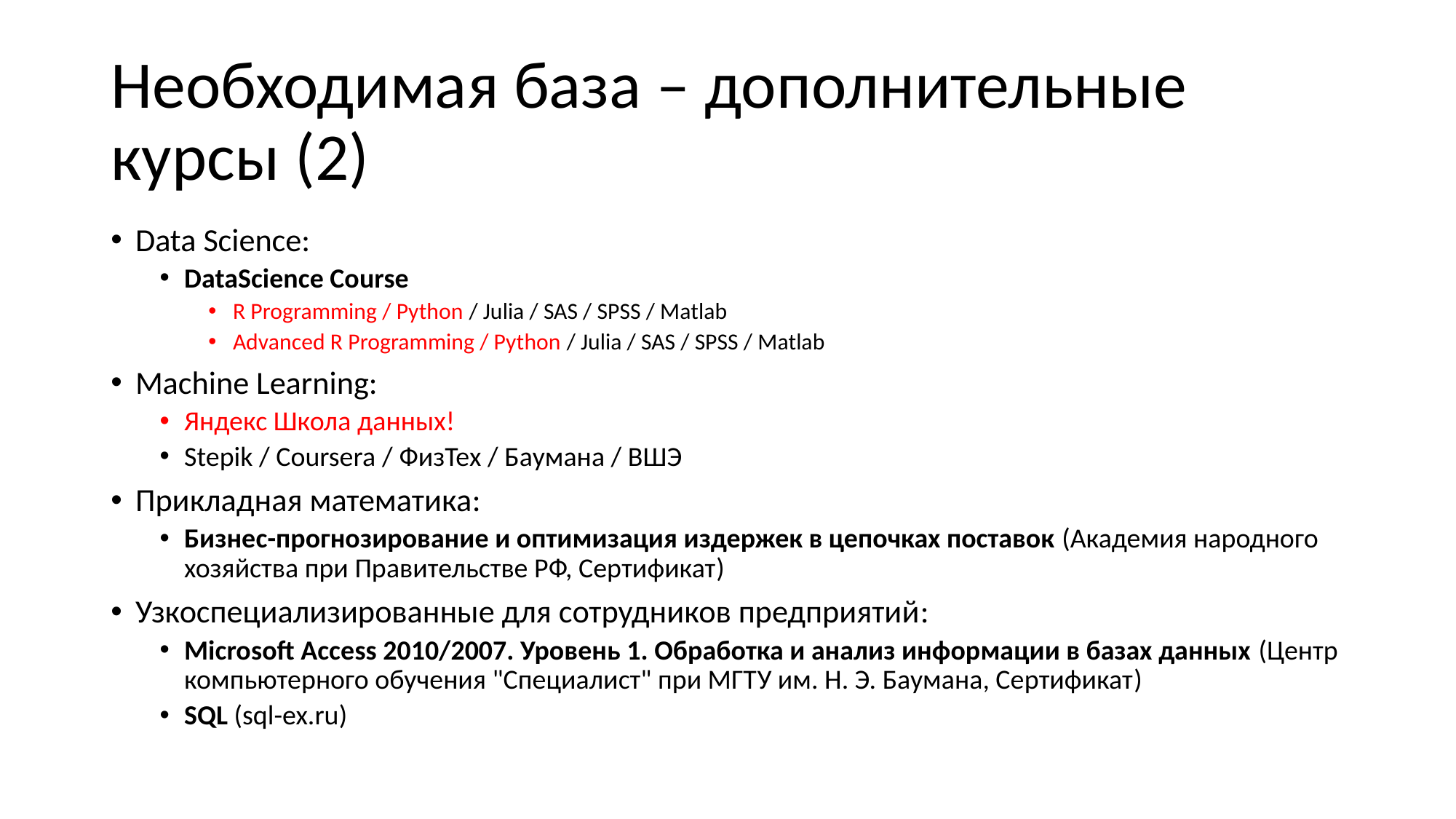

# Необходимая база – дополнительные курсы (2)
Data Science:
DataScience Course
R Programming / Python / Julia / SAS / SPSS / Matlab
Advanced R Programming / Python / Julia / SAS / SPSS / Matlab
Machine Learning:
Яндекс Школа данных!
Stepik / Coursera / ФизТех / Баумана / ВШЭ
Прикладная математика:
Бизнес-прогнозирование и оптимизация издержек в цепочках поставок (Академия народного хозяйства при Правительстве РФ, Сертификат)
Узкоспециализированные для сотрудников предприятий:
Microsoft Access 2010/2007. Уровень 1. Обработка и анализ информации в базах данных (Центр компьютерного обучения "Специалист" при МГТУ им. Н. Э. Баумана, Сертификат)
SQL (sql-ex.ru)